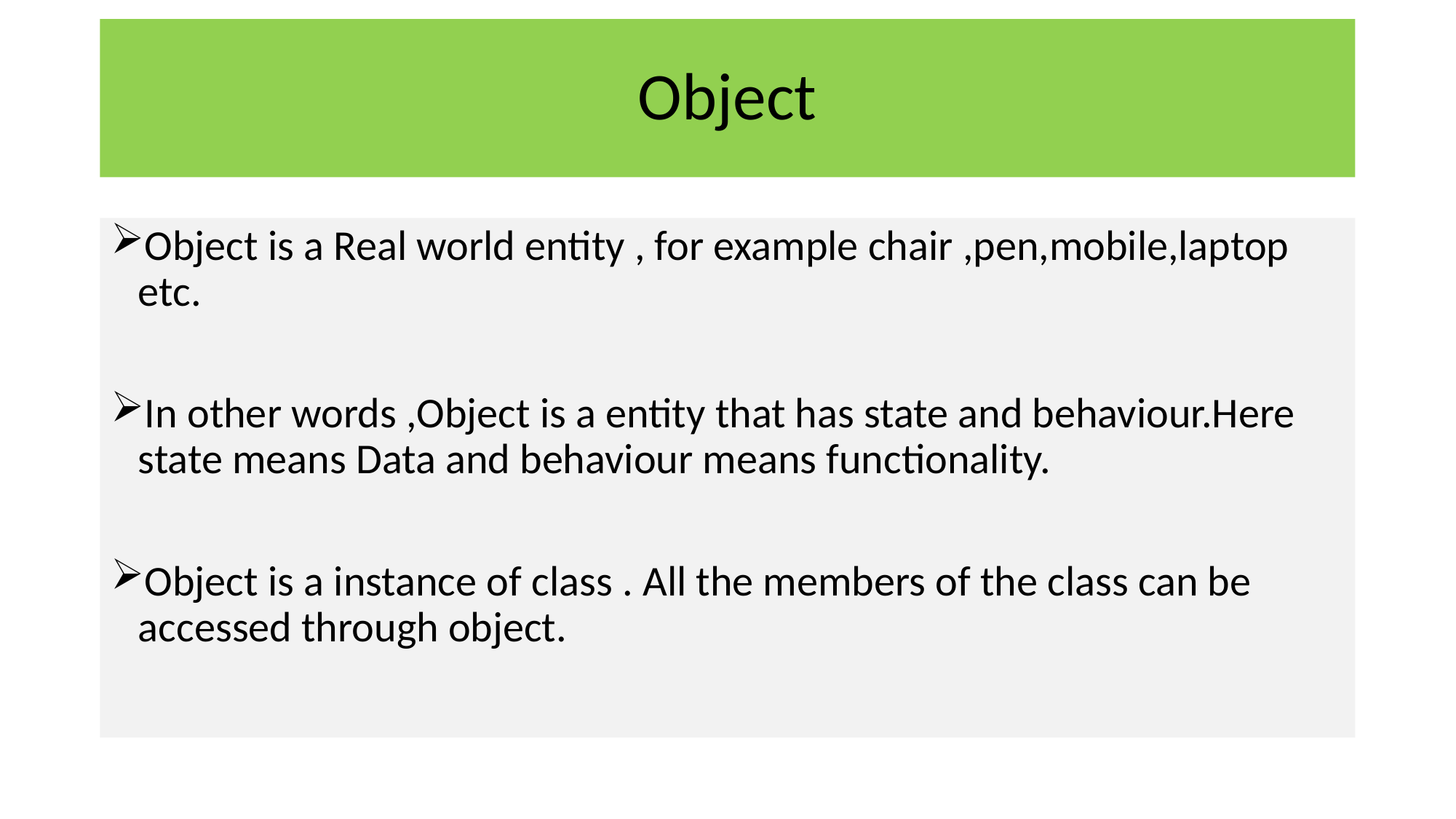

# Object
Object is a Real world entity , for example chair ,pen,mobile,laptop etc.

In other words ,Object is a entity that has state and behaviour.Here state means Data and behaviour means functionality.

Object is a instance of class . All the members of the class can be accessed through object.